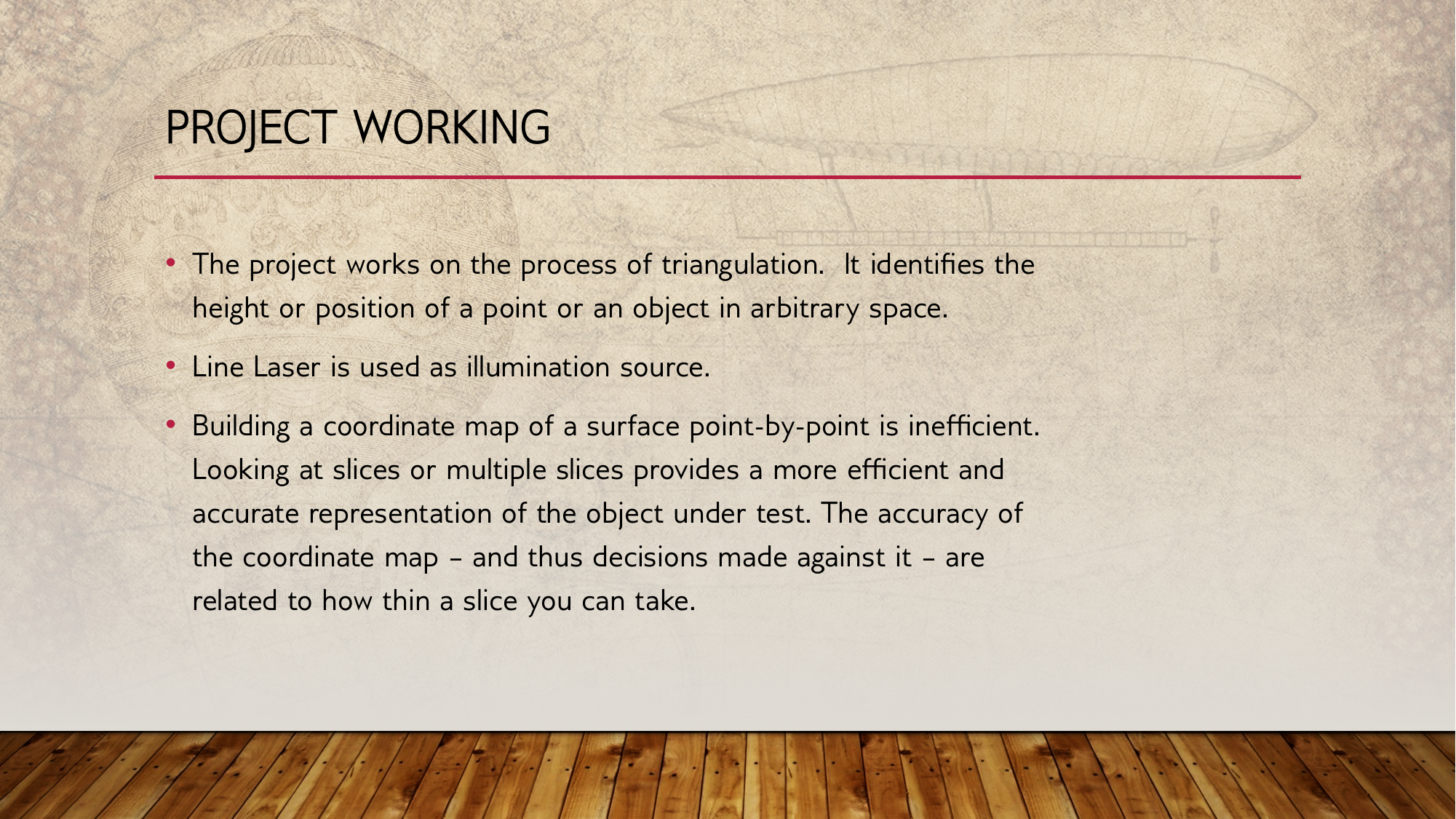

# Project working
The project works on the process of triangulation.  It identifies the height or position of a point or an object in arbitrary space.
Line Laser is used as illumination source.
Building a coordinate map of a surface point-by-point is inefficient. Looking at slices or multiple slices provides a more efficient and accurate representation of the object under test. The accuracy of the coordinate map – and thus decisions made against it – are related to how thin a slice you can take.